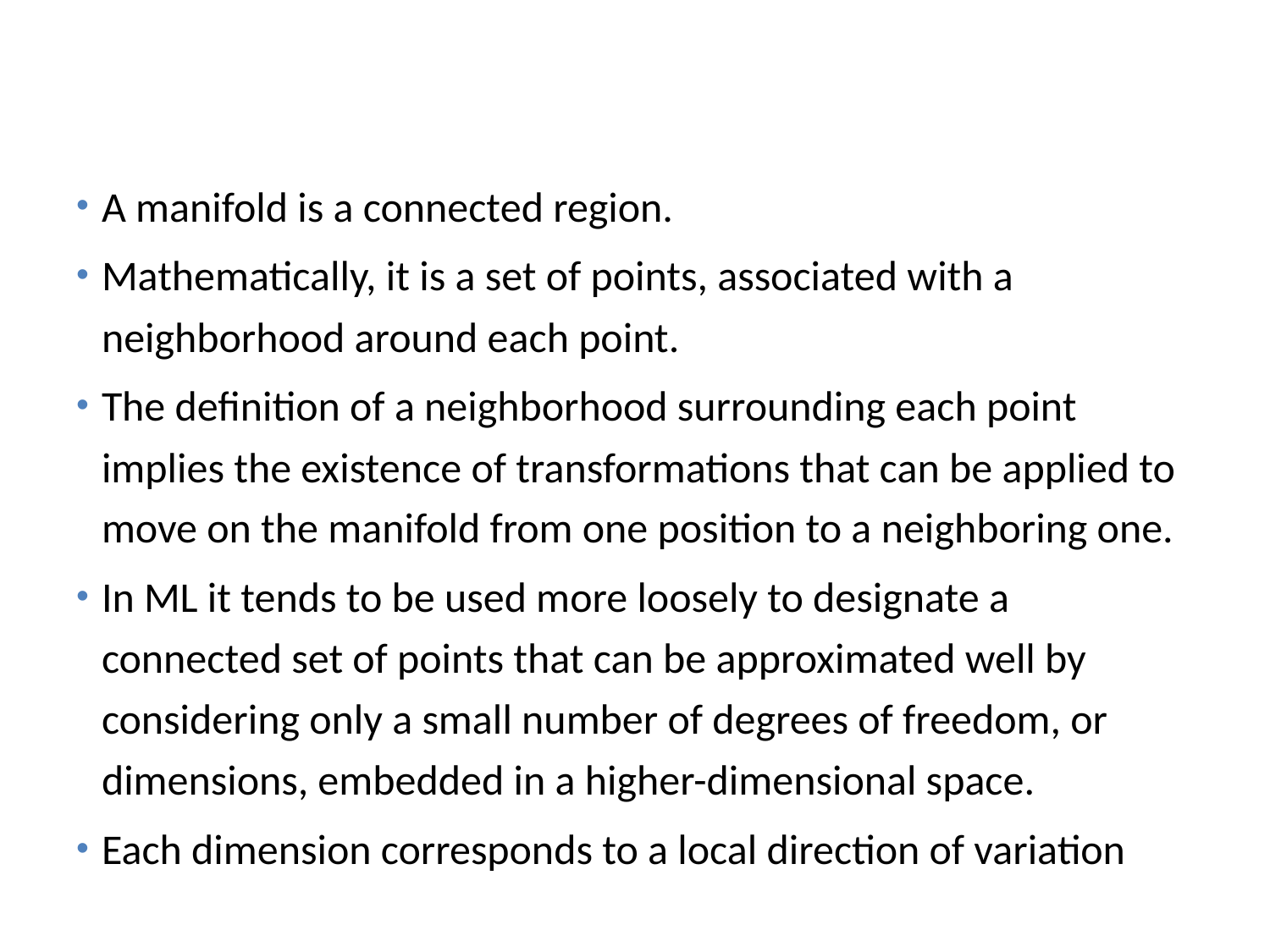

# Manifold Learning
A manifold is a connected region.
Mathematically, it is a set of points, associated with a neighborhood around each point.
The deﬁnition of a neighborhood surrounding each point implies the existence of transformations that can be applied to move on the manifold from one position to a neighboring one.
In ML it tends to be used more loosely to designate a connected set of points that can be approximated well by considering only a small number of degrees of freedom, or dimensions, embedded in a higher-dimensional space.
Each dimension corresponds to a local direction of variation